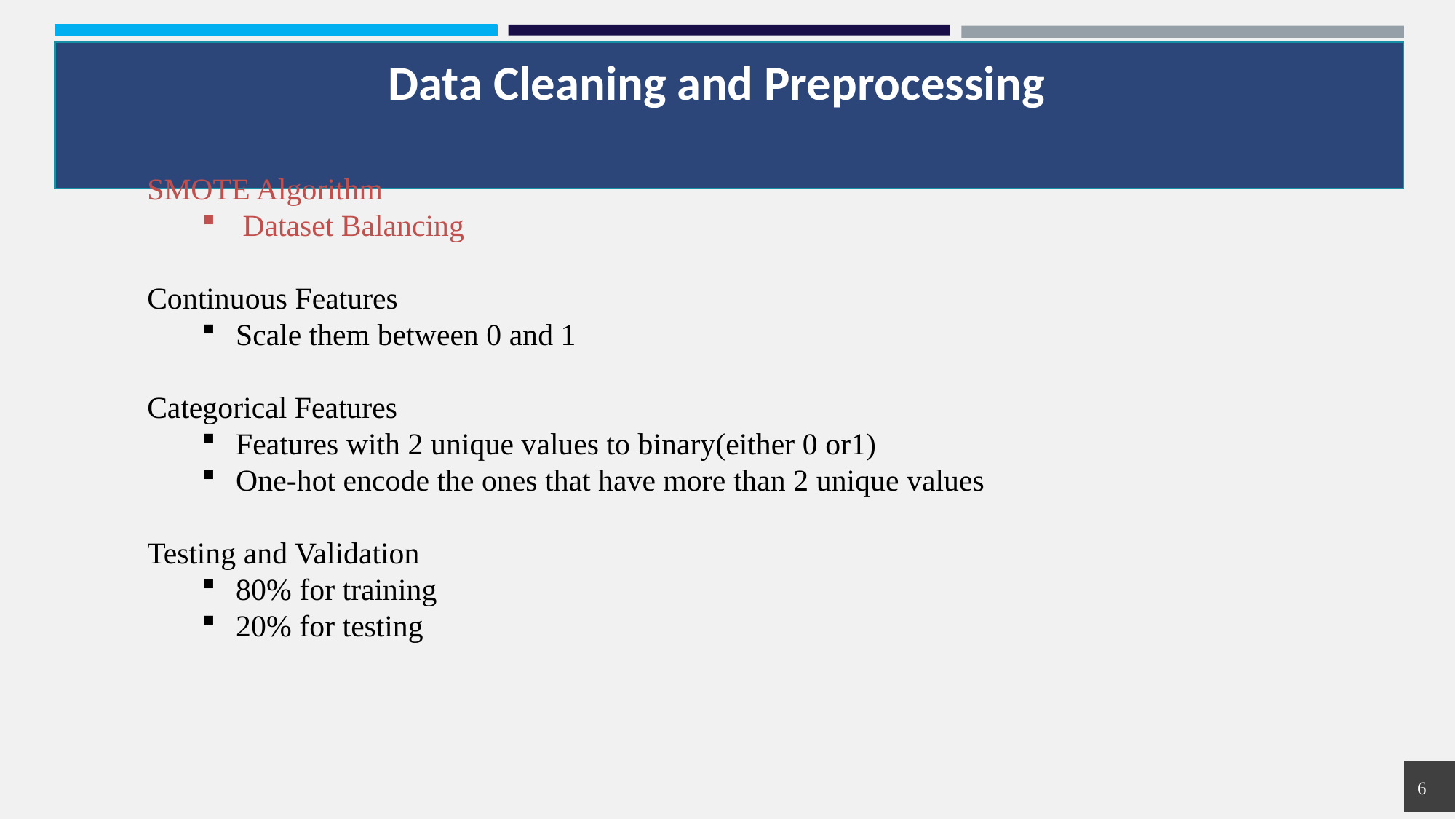

# Data Cleaning and Preprocessing
SMOTE Algorithm
Dataset Balancing

Continuous Features
Scale them between 0 and 1

Categorical Features
Features with 2 unique values to binary(either 0 or1)
One-hot encode the ones that have more than 2 unique values

Testing and Validation
80% for training
20% for testing

  6
7